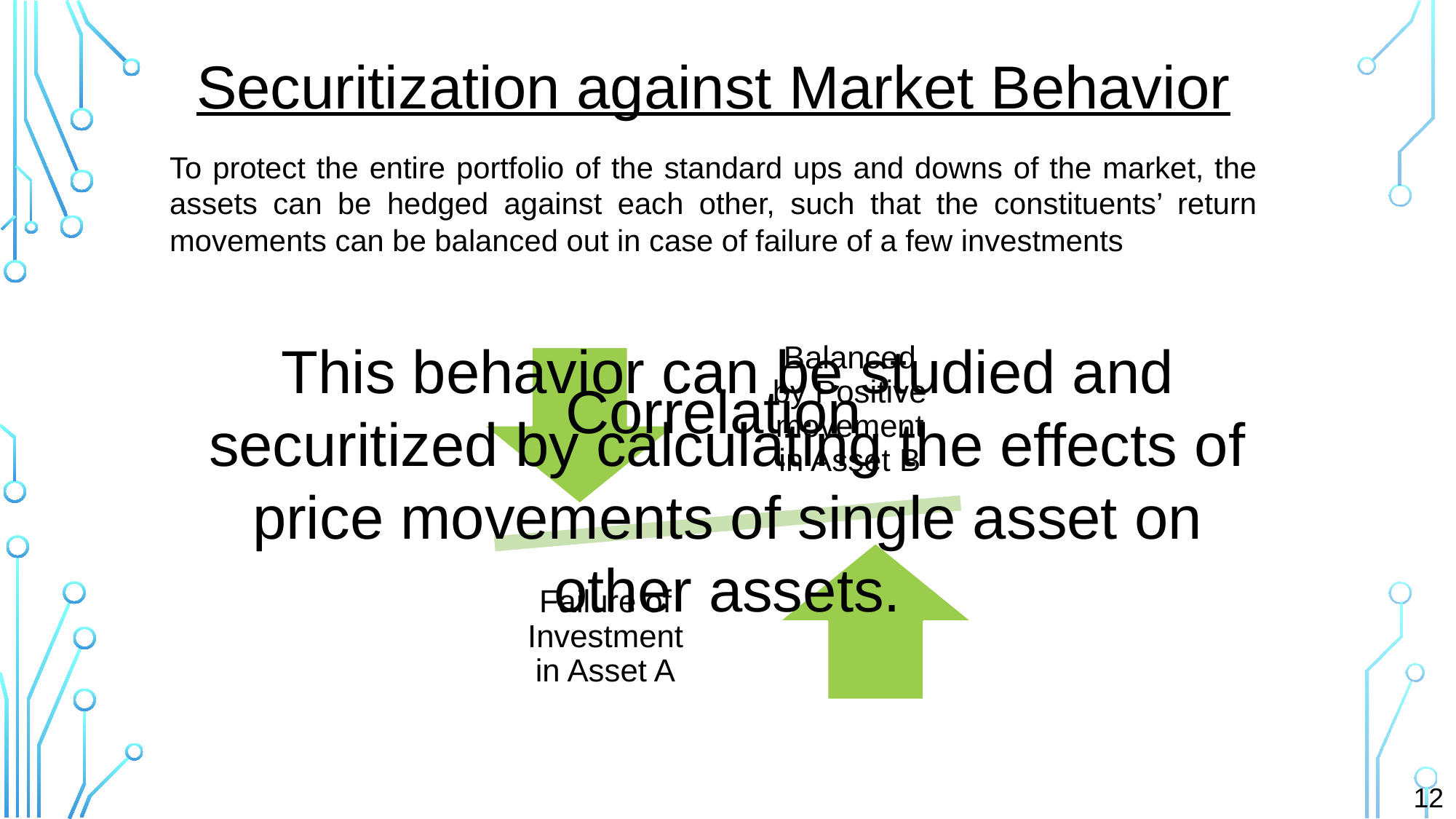

Securitization against Market Behavior
To protect the entire portfolio of the standard ups and downs of the market, the assets can be hedged against each other, such that the constituents’ return movements can be balanced out in case of failure of a few investments
This behavior can be studied and securitized by calculating the effects of price movements of single asset on other assets.
Balanced by Positive movement in Asset B
Failure of Investment in Asset A
Correlation
12